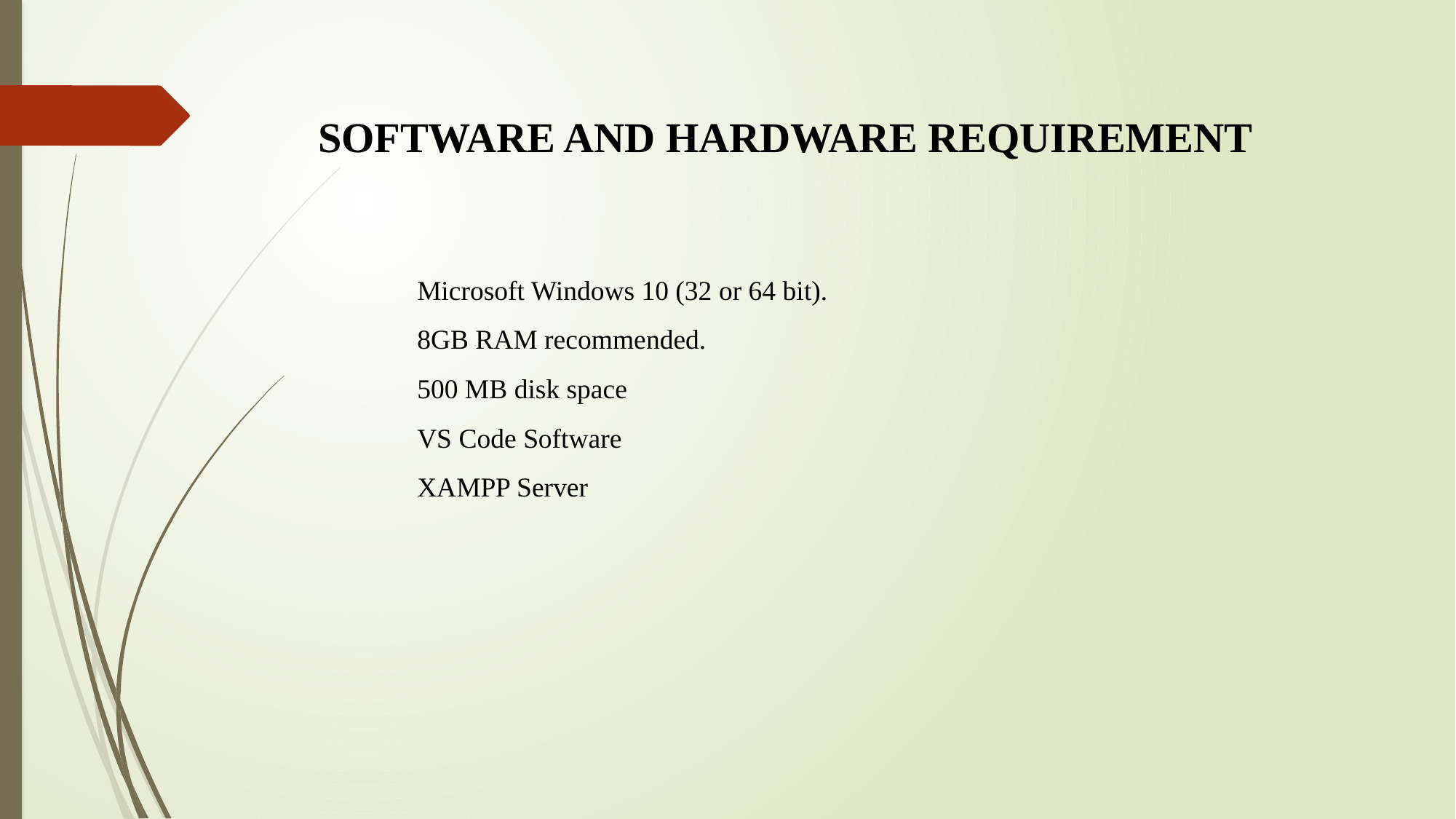

SOFTWARE AND HARDWARE REQUIREMENT
Microsoft Windows 10 (32 or 64 bit).
8GB RAM recommended.
500 MB disk space
VS Code Software
XAMPP Server